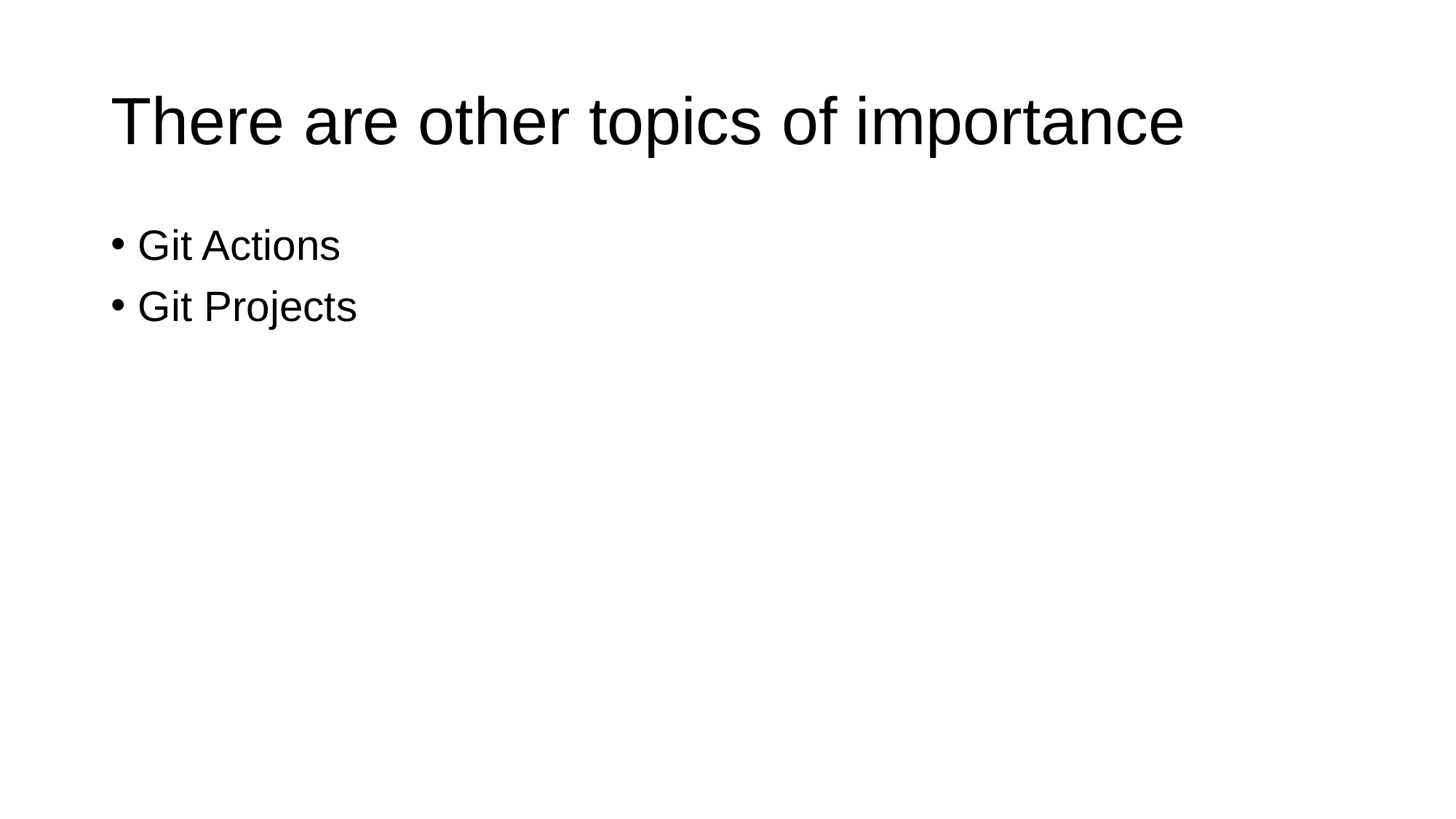

# There are other topics of importance
Git Actions
Git Projects